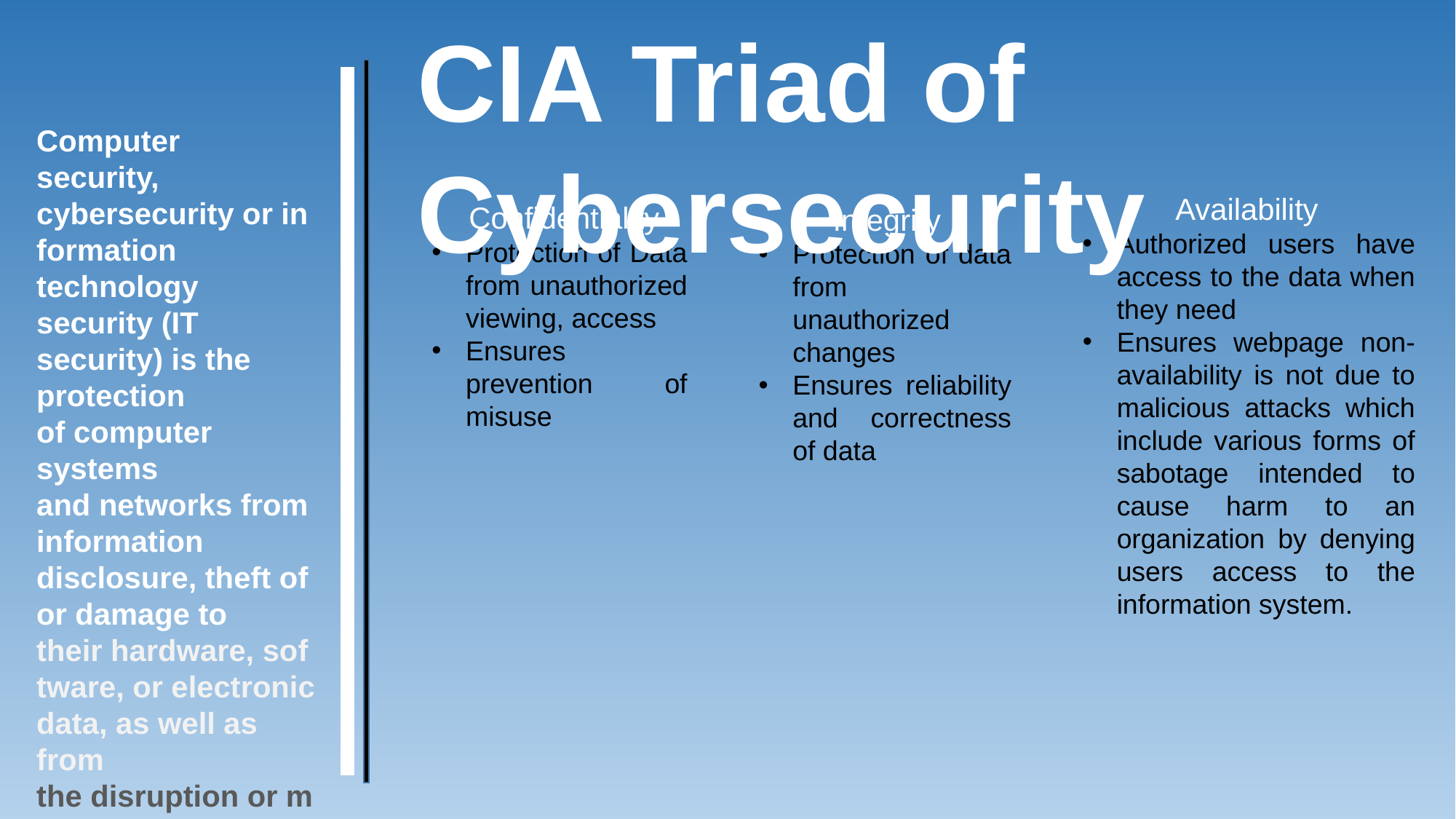

CIA Triad of Cybersecurity

Computer security,
cybersecurity or information technology security (IT security) is the protection of computer systems
and networks from information disclosure, theft of or damage to their hardware, software, or electronic data, as well as from the disruption or misdirection of the services they provide.
                     -Wikipedia

               Availability
Authorized users have access to the data when they need
Ensures webpage non-availability is not due to malicious attacks which include various forms of sabotage intended to cause harm to an organization by denying users access to the information system.
      Confidentiality
Protection of Data from unauthorized viewing, access
Ensures prevention of misuse
            Integrity
Protection of data from unauthorized changes
Ensures reliability and correctness of data